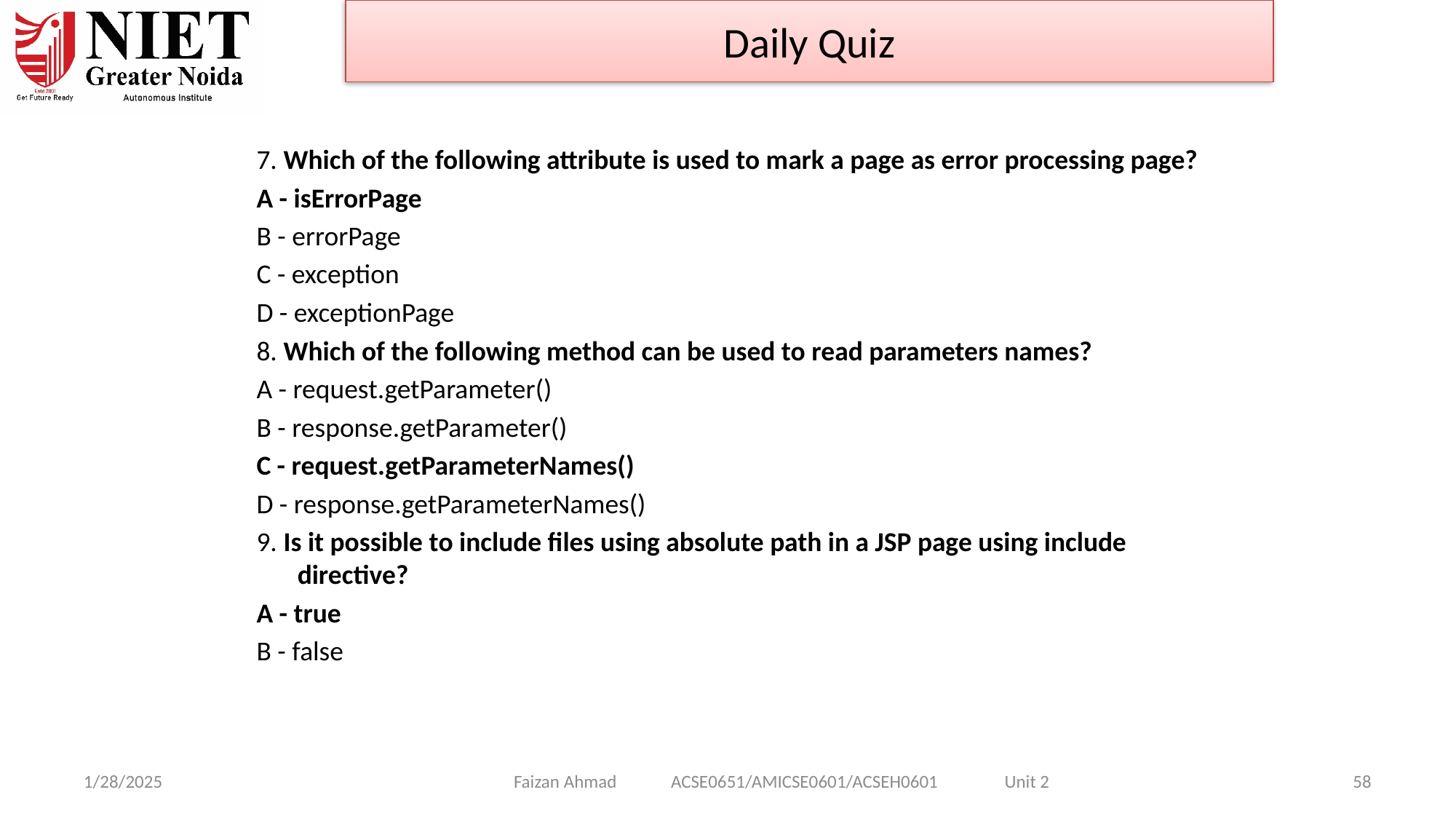

Daily Quiz
7. Which of the following attribute is used to mark a page as error processing page?
A - isErrorPage
B - errorPage
C - exception
D - exceptionPage
8. Which of the following method can be used to read parameters names?
A - request.getParameter()
B - response.getParameter()
C - request.getParameterNames()
D - response.getParameterNames()
9. Is it possible to include files using absolute path in a JSP page using include directive?
A - true
B - false

Faizan Ahmad             ACSE0651/AMICSE0601/ACSEH0601                Unit 2
1/28/2025
58